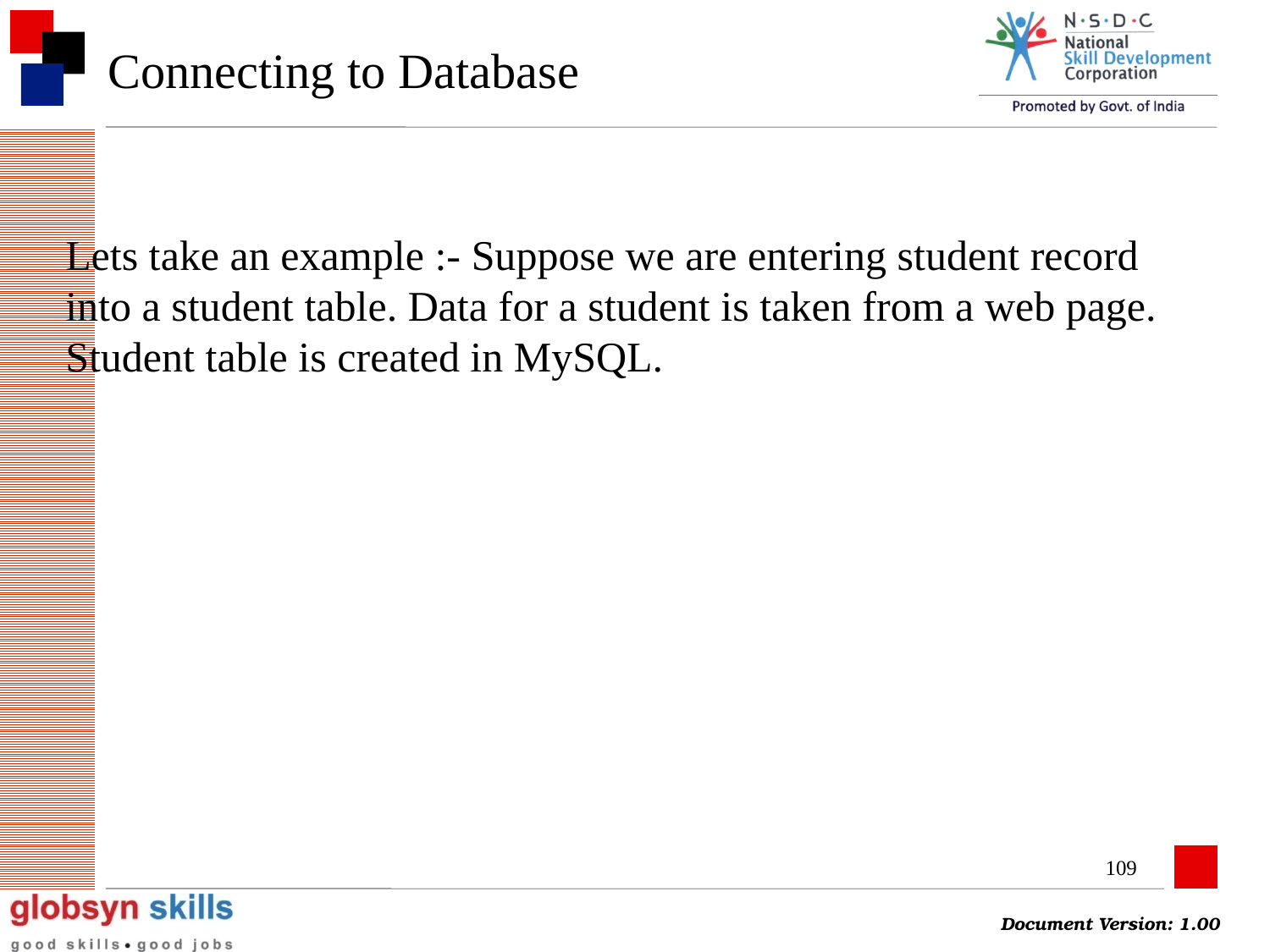

# Connecting to Database
Lets take an example :- Suppose we are entering student record into a student table. Data for a student is taken from a web page.
Student table is created in MySQL.